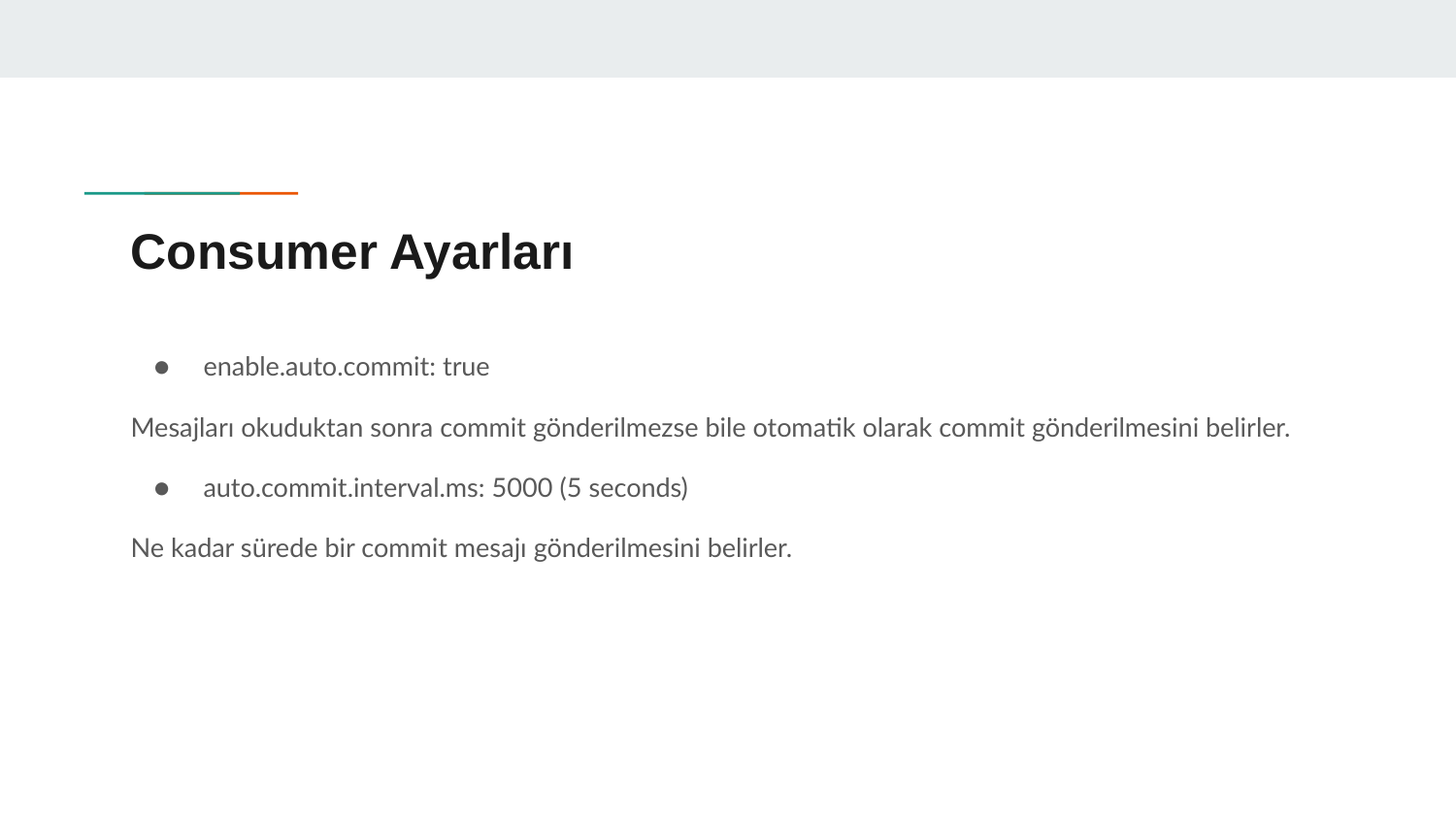

# Consumer Ayarları
enable.auto.commit: true
Mesajları okuduktan sonra commit gönderilmezse bile otomatik olarak commit gönderilmesini belirler.
auto.commit.interval.ms: 5000 (5 seconds)
Ne kadar sürede bir commit mesajı gönderilmesini belirler.